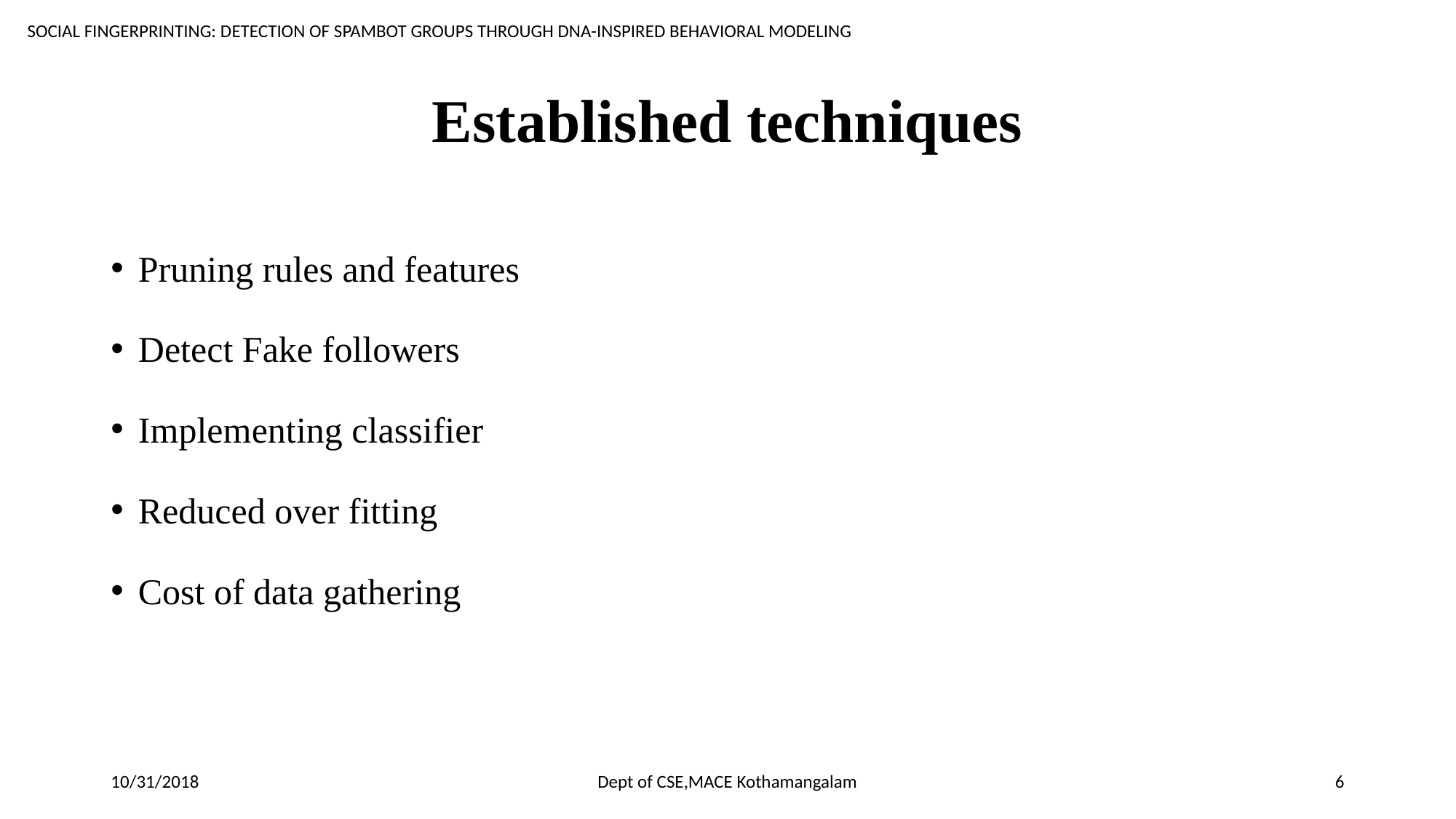

SOCIAL FINGERPRINTING: DETECTION OF SPAMBOT GROUPS THROUGH DNA-INSPIRED BEHAVIORAL MODELING
# Established techniques
Pruning rules and features
Detect Fake followers
Implementing classifier
Reduced over fitting
Cost of data gathering
10/31/2018
Dept of CSE,MACE Kothamangalam
6